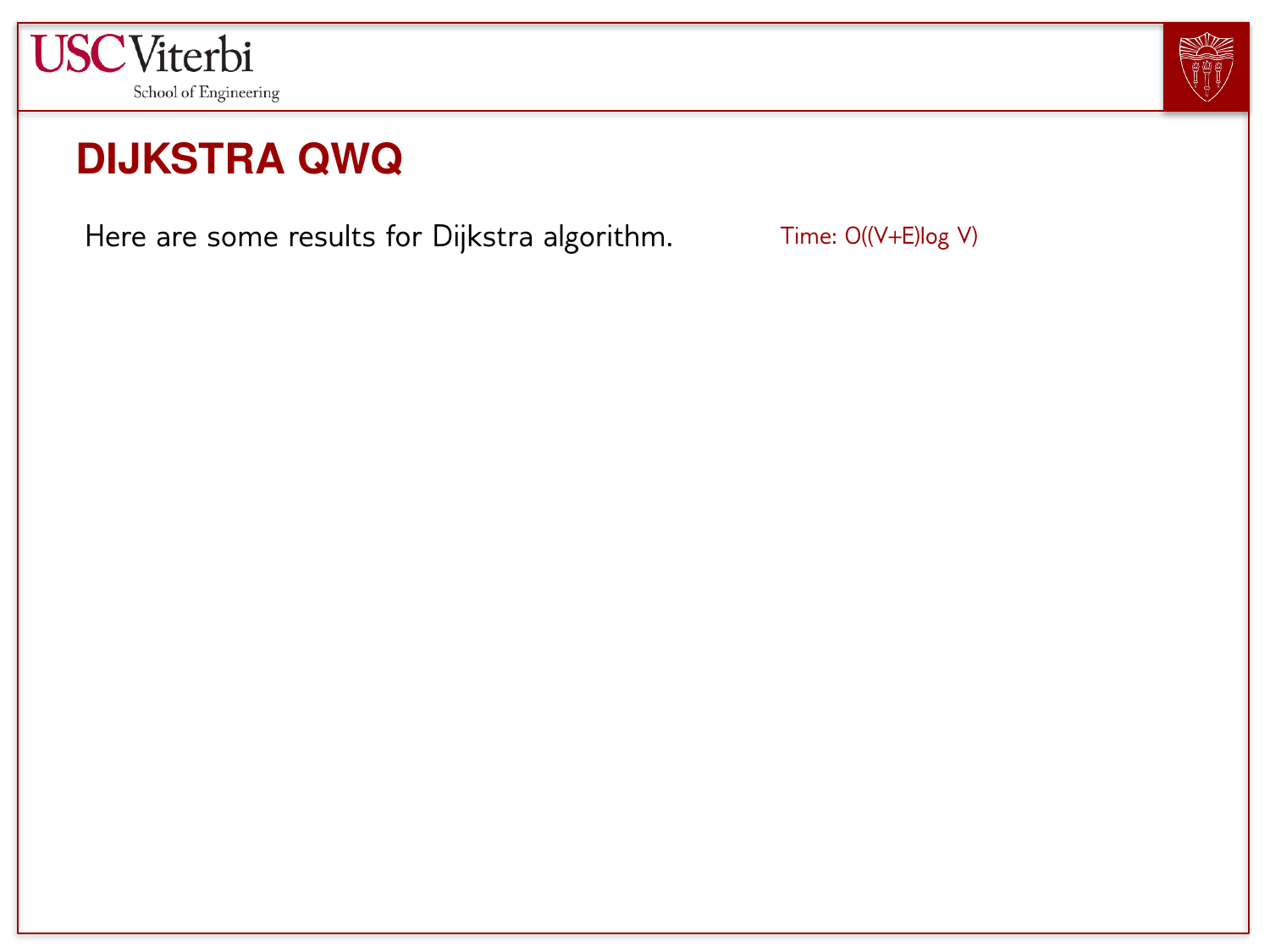

# DIJKSTRA QWQ
Here are some results for Dijkstra algorithm.
Time: O((V+E)log V)